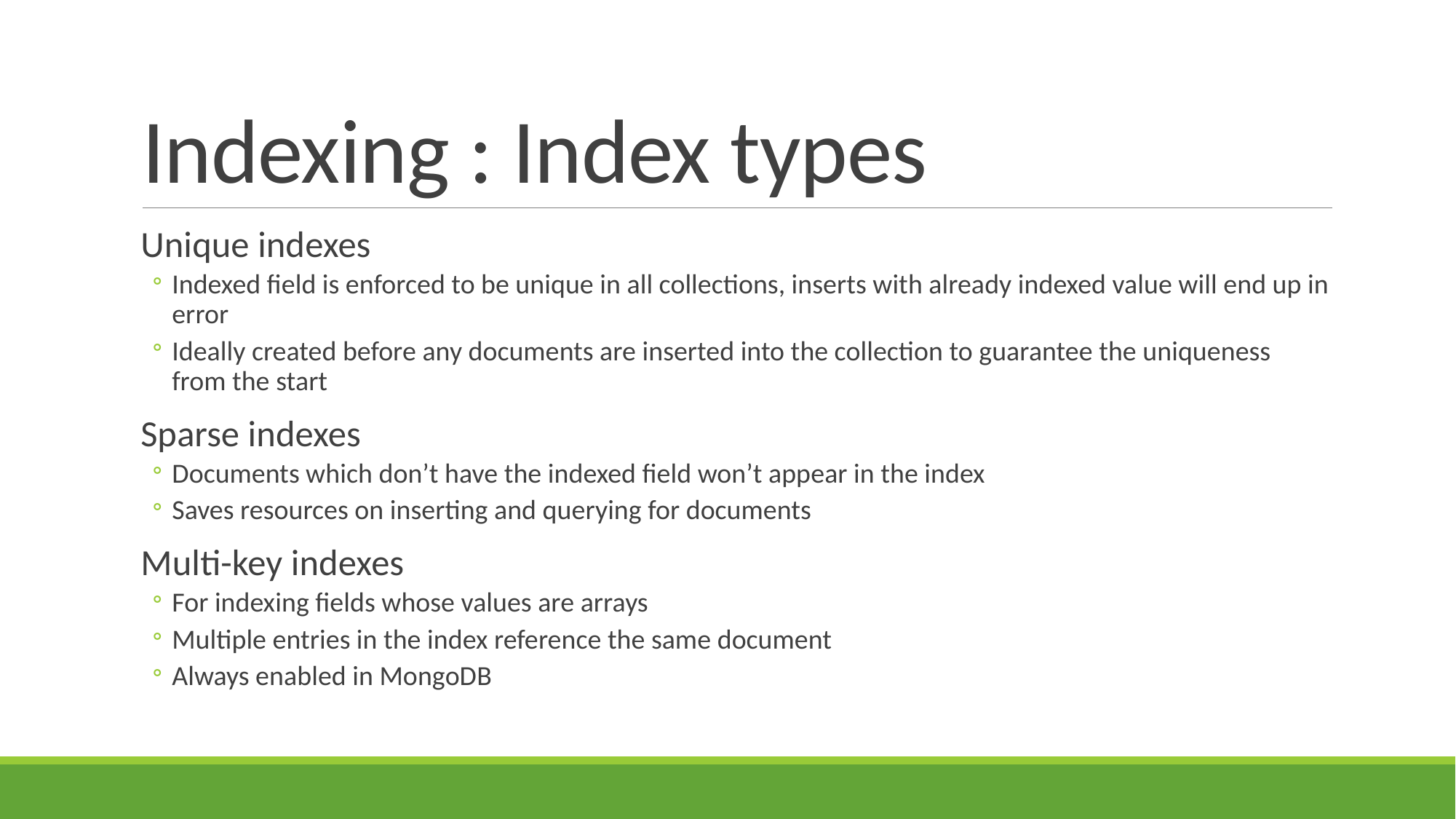

# Indexing : Index types
Unique indexes
Indexed field is enforced to be unique in all collections, inserts with already indexed value will end up in error
Ideally created before any documents are inserted into the collection to guarantee the uniqueness from the start
Sparse indexes
Documents which don’t have the indexed field won’t appear in the index
Saves resources on inserting and querying for documents
Multi-key indexes
For indexing fields whose values are arrays
Multiple entries in the index reference the same document
Always enabled in MongoDB